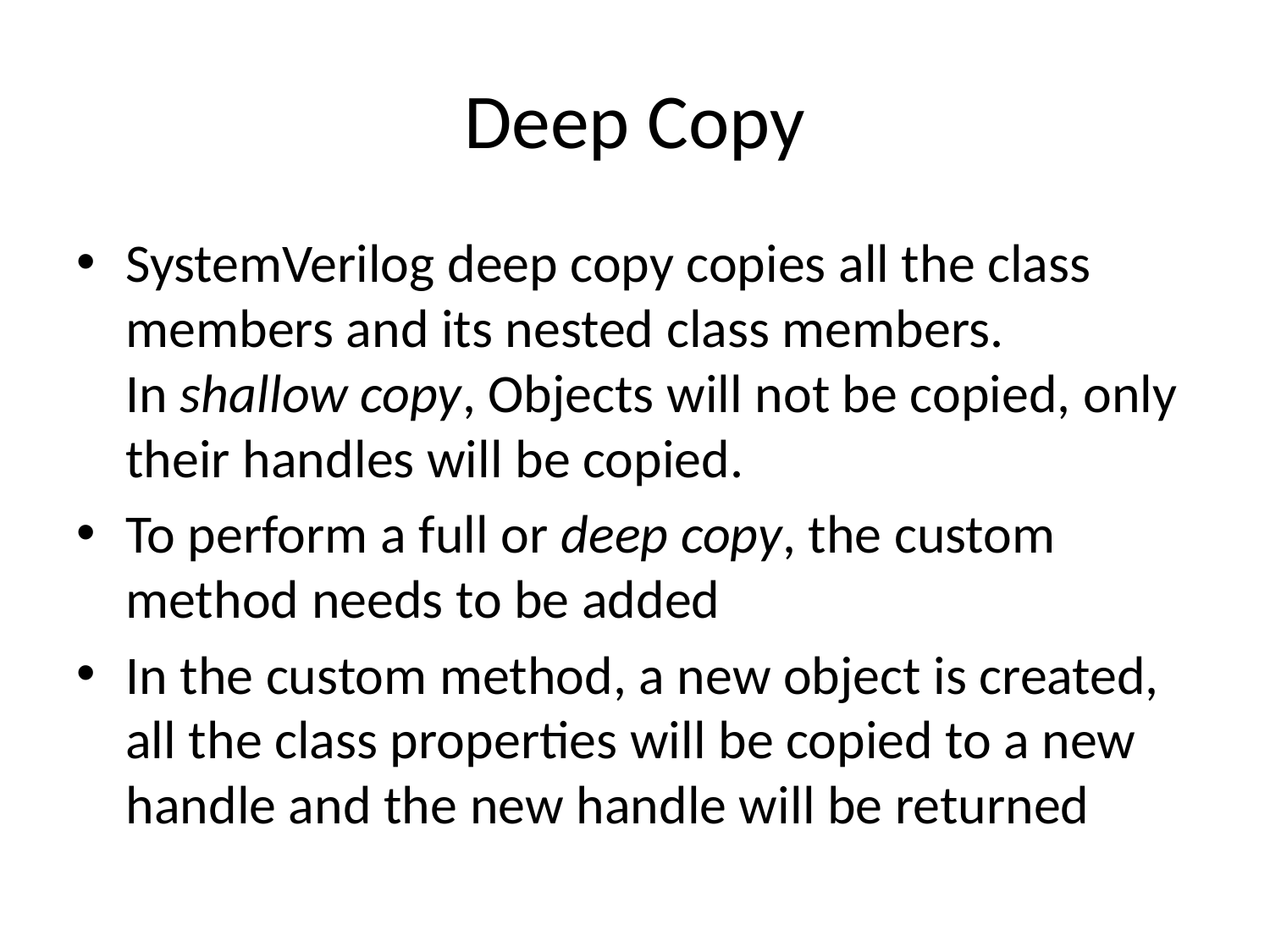

# Deep Copy
SystemVerilog deep copy copies all the class members and its nested class members. In shallow copy, Objects will not be copied, only their handles will be copied.
To perform a full or deep copy, the custom method needs to be added
In the custom method, a new object is created, all the class properties will be copied to a new handle and the new handle will be returned